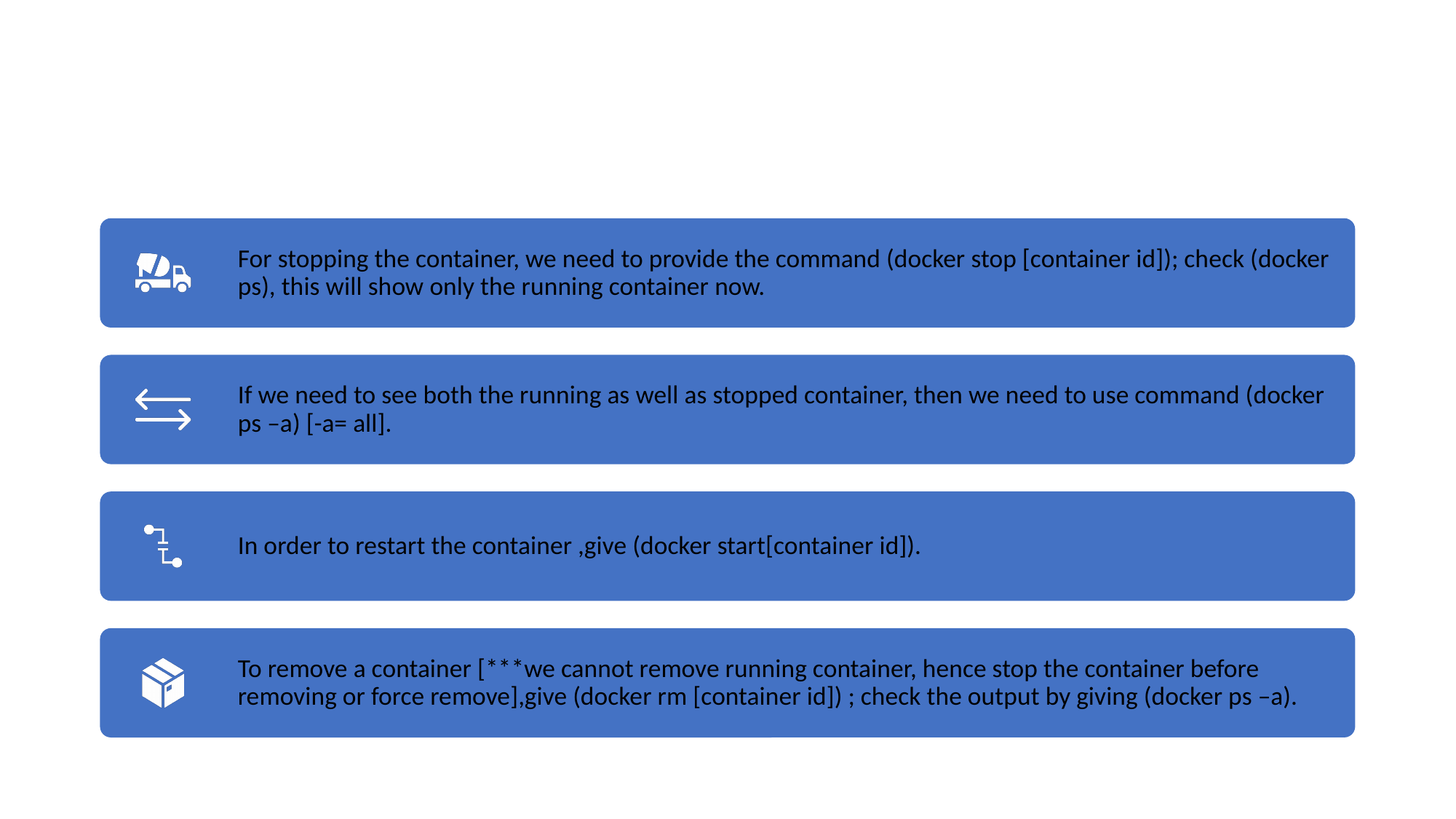

#
For stopping the container, we need to provide the command (docker stop [container id]); check (docker ps), this will show only the running container now.
If we need to see both the running as well as stopped container, then we need to use command (docker ps –a) [-a= all].
In order to restart the container ,give (docker start[container id]).
To remove a container [***we cannot remove running container, hence stop the container before removing or force remove],give (docker rm [container id]) ; check the output by giving (docker ps –a).